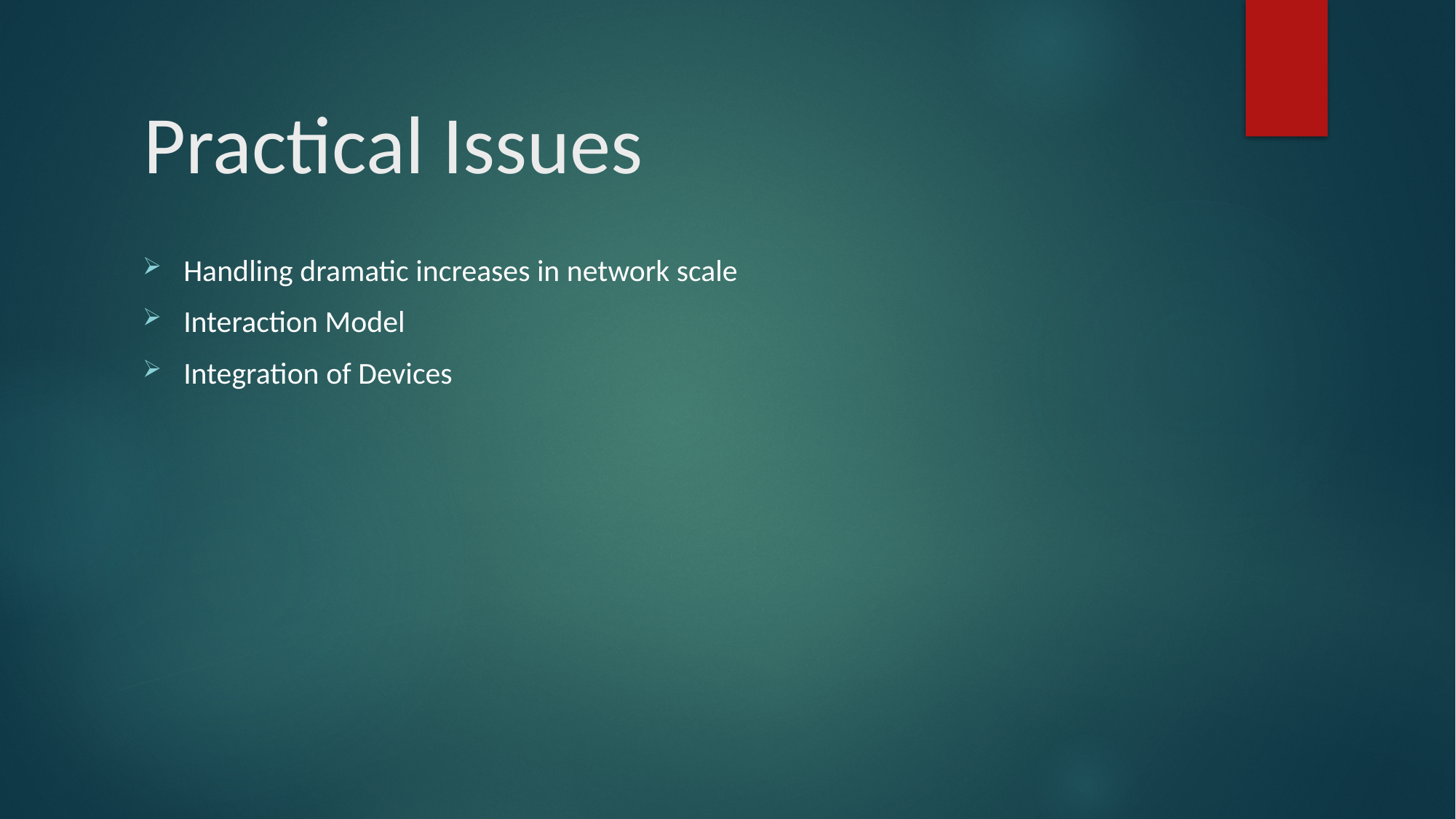

# Practical Issues
Handling dramatic increases in network scale
Interaction Model
Integration of Devices